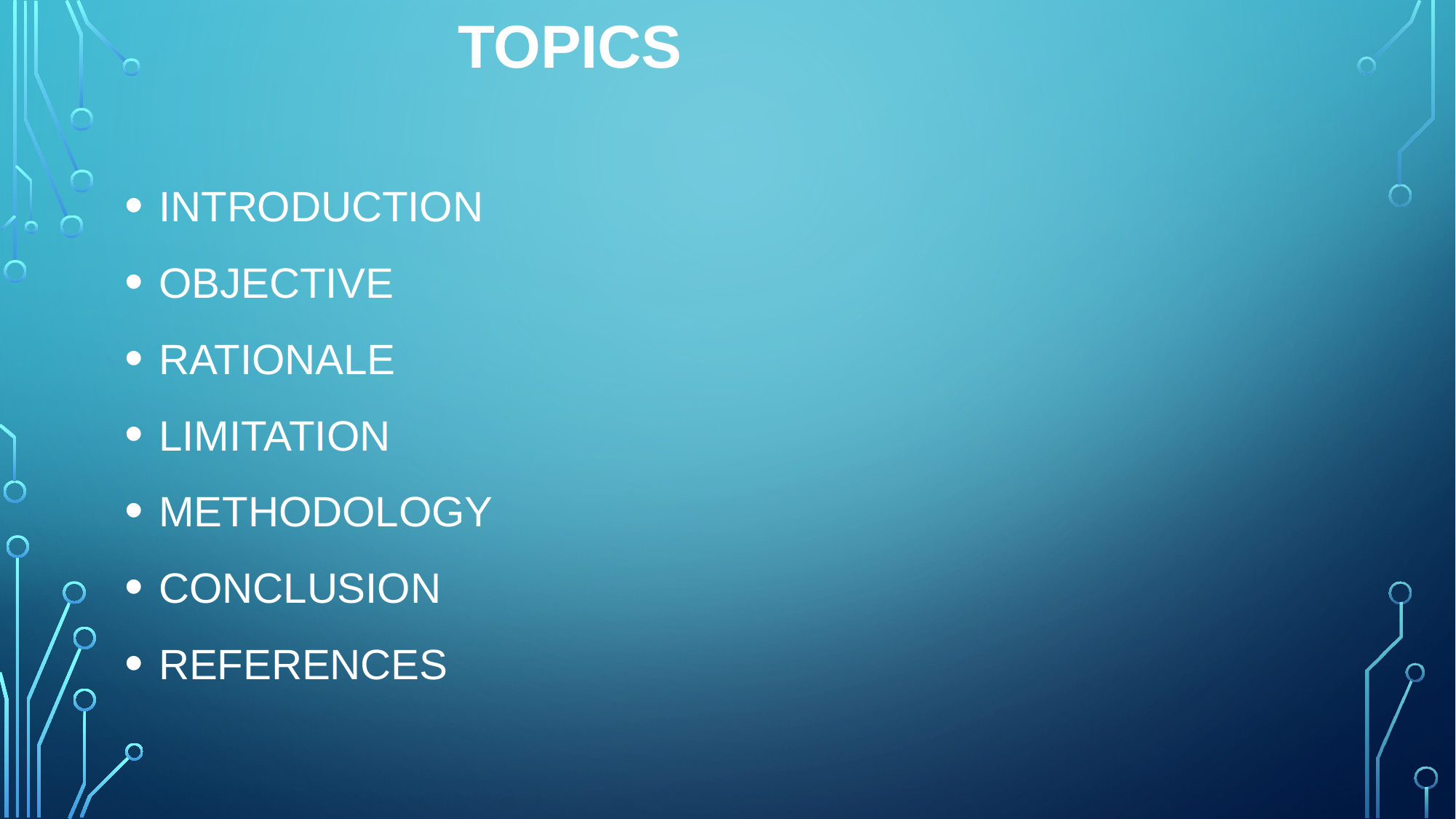

# TOPICS

INTRODUCTION
OBJECTIVE
RATIONALE
LIMITATION
METHODOLOGY
CONCLUSION
REFERENCES